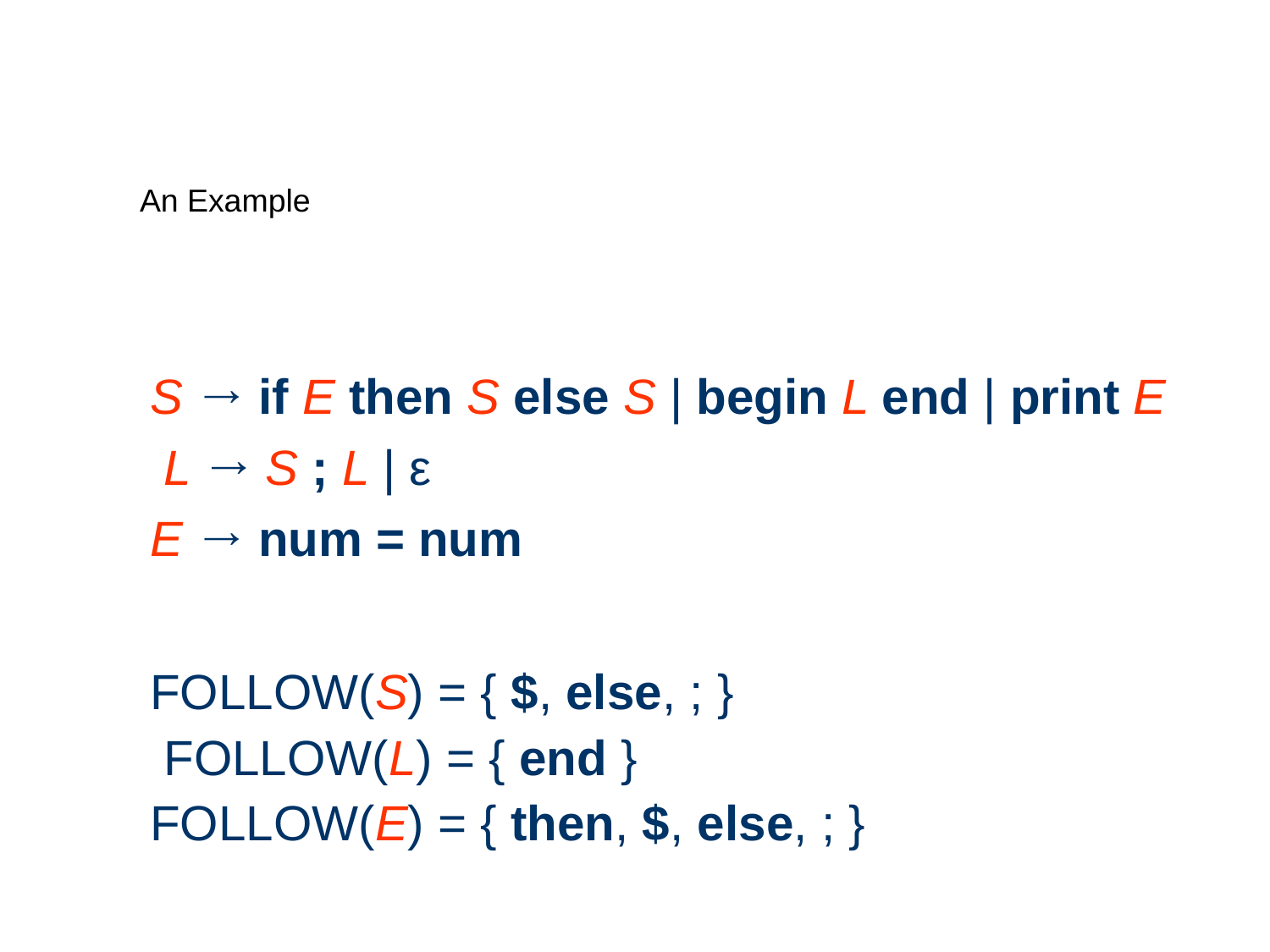

# An Example
S → if E then S else S | begin L end | print E  L → S ; L | ε
E → num = num

FOLLOW(S) = { $, else, ; }  FOLLOW(L) = { end }
FOLLOW(E) = { then, $, else, ; }